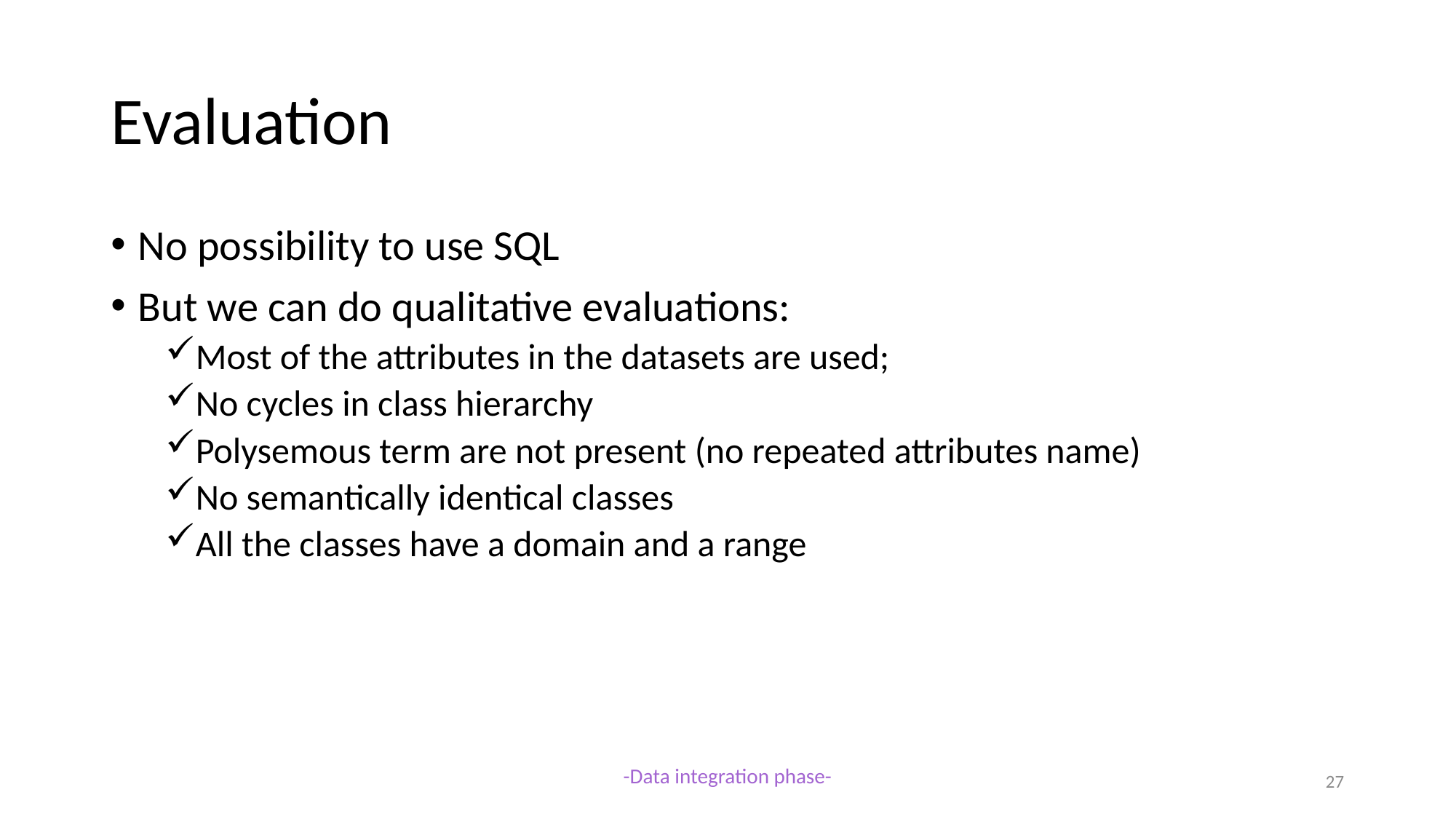

# Evaluation
No possibility to use SQL
But we can do qualitative evaluations:
Most of the attributes in the datasets are used;
No cycles in class hierarchy
Polysemous term are not present (no repeated attributes name)
No semantically identical classes
All the classes have a domain and a range
-Data integration phase-
27